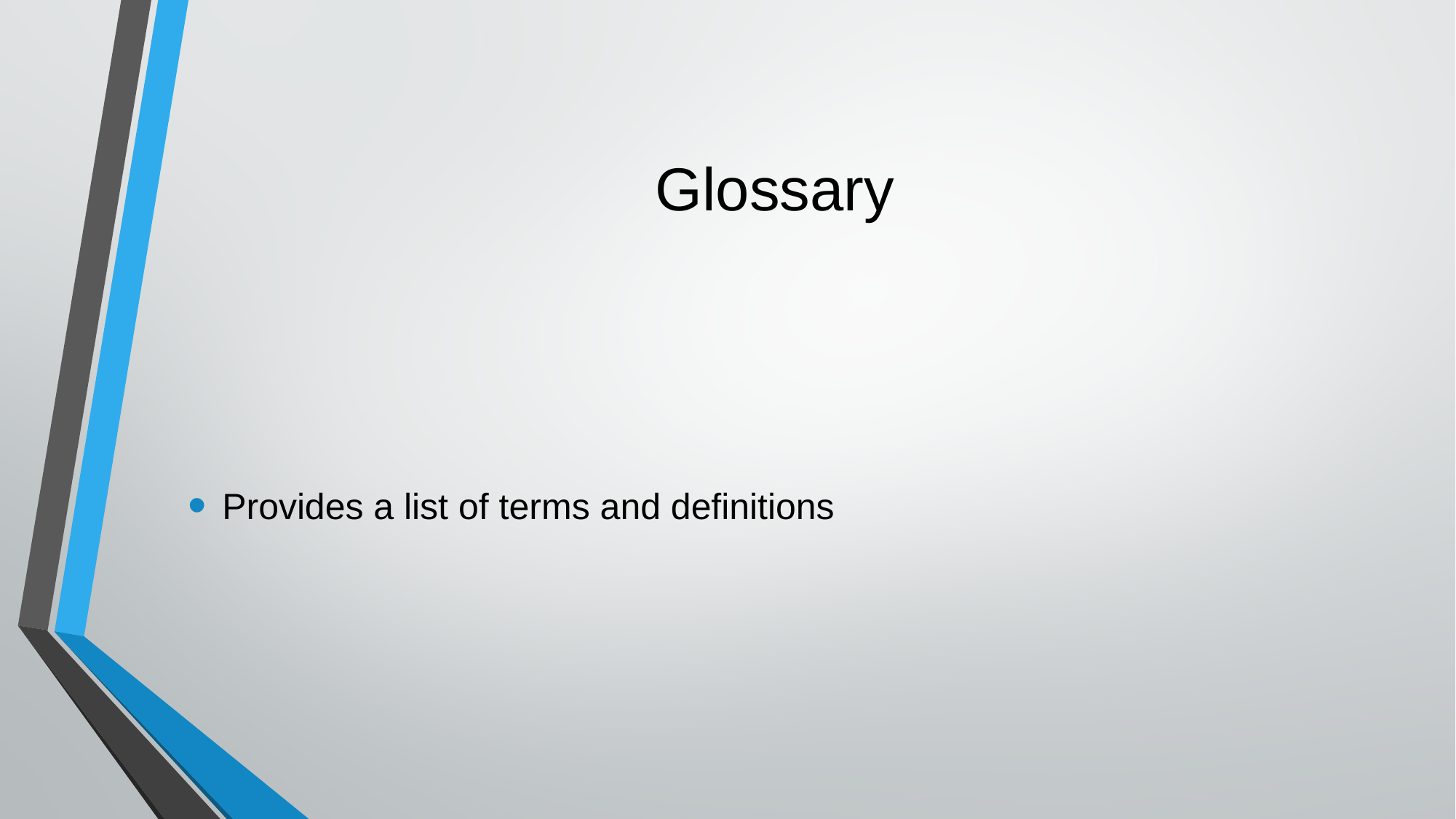

# Glossary
Provides a list of terms and definitions